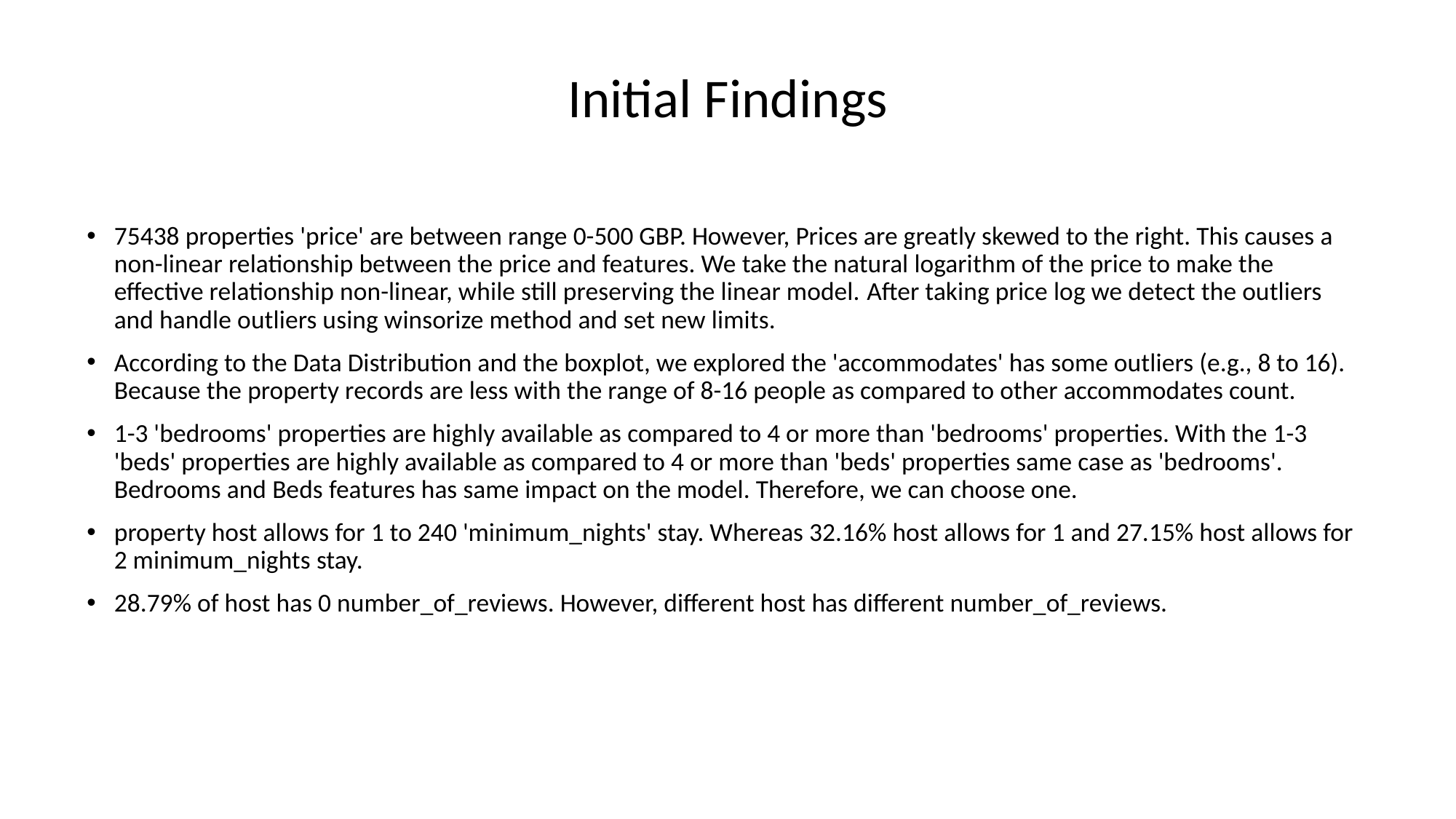

# Initial Findings
75438 properties 'price' are between range 0-500 GBP. However, Prices are greatly skewed to the right. This causes a non-linear relationship between the price and features. We take the natural logarithm of the price to make the effective relationship non-linear, while still preserving the linear model. After taking price log we detect the outliers and handle outliers using winsorize method and set new limits.
According to the Data Distribution and the boxplot, we explored the 'accommodates' has some outliers (e.g., 8 to 16). Because the property records are less with the range of 8-16 people as compared to other accommodates count.
1-3 'bedrooms' properties are highly available as compared to 4 or more than 'bedrooms' properties. With the 1-3 'beds' properties are highly available as compared to 4 or more than 'beds' properties same case as 'bedrooms'. Bedrooms and Beds features has same impact on the model. Therefore, we can choose one.
property host allows for 1 to 240 'minimum_nights' stay. Whereas 32.16% host allows for 1 and 27.15% host allows for 2 minimum_nights stay.
28.79% of host has 0 number_of_reviews. However, different host has different number_of_reviews.